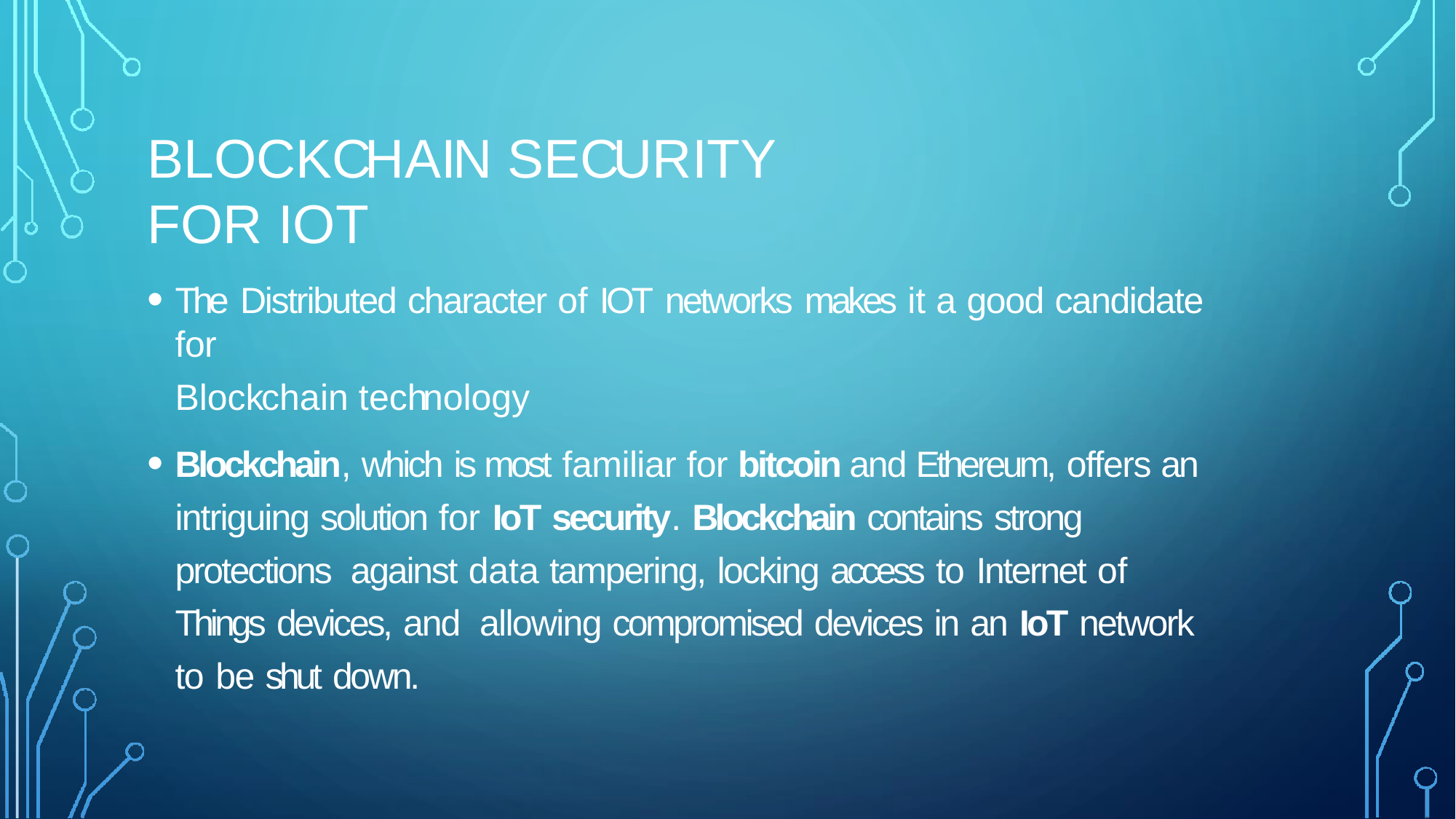

# BLOCKCHAIN SECURITY FOR IOT
The Distributed character of IOT networks makes it a good candidate for
Blockchain technology
Blockchain, which is most familiar for bitcoin and Ethereum, offers an  intriguing solution for IoT security. Blockchain contains strong protections  against data tampering, locking access to Internet of Things devices, and  allowing compromised devices in an IoT network to be shut down.
13